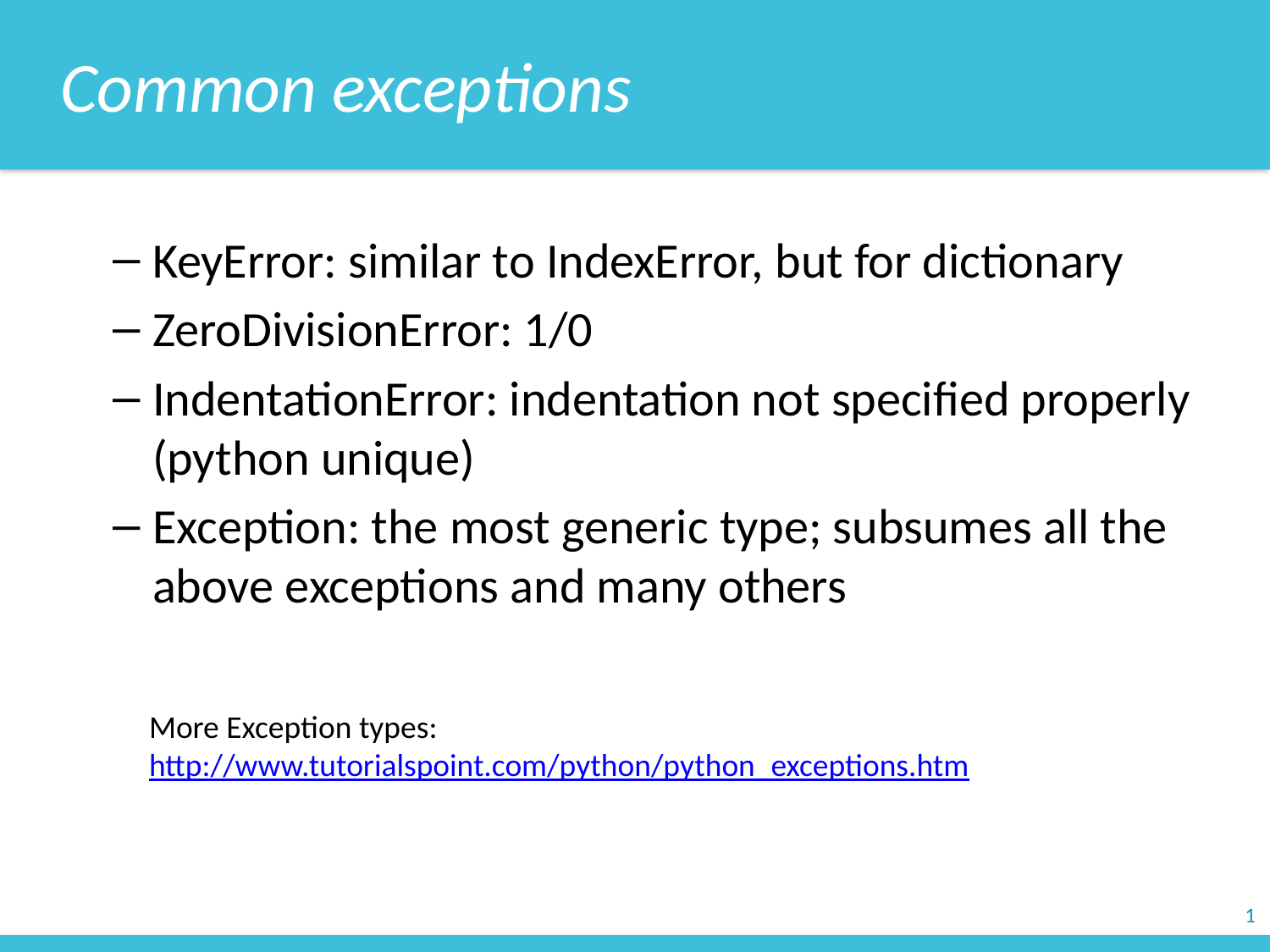

Common exceptions
KeyError: similar to IndexError, but for dictionary
ZeroDivisionError: 1/0
IndentationError: indentation not specified properly (python unique)
Exception: the most generic type; subsumes all the above exceptions and many others
More Exception types: http://www.tutorialspoint.com/python/python_exceptions.htm

1